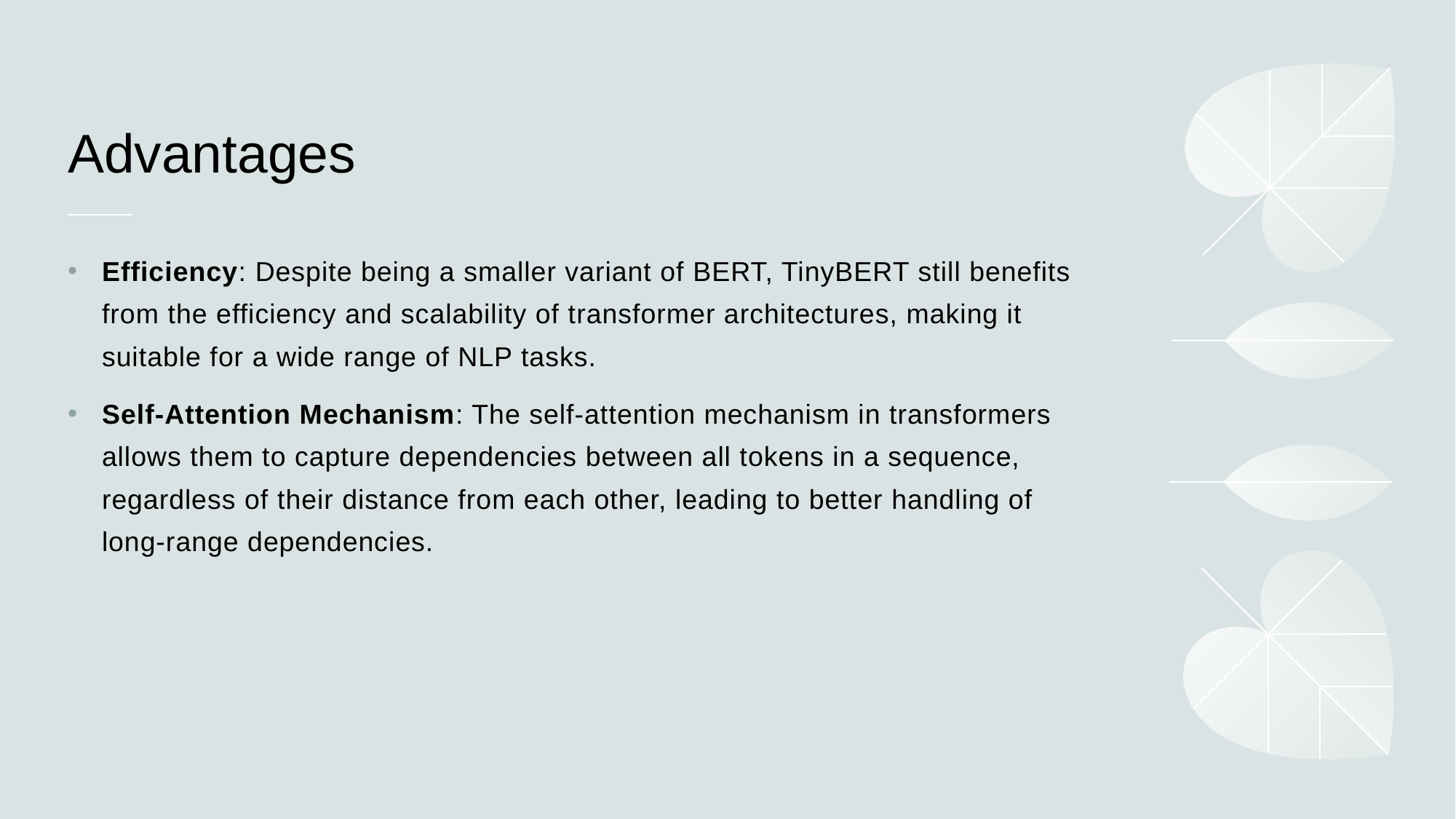

# Advantages
Efficiency: Despite being a smaller variant of BERT, TinyBERT still benefits from the efficiency and scalability of transformer architectures, making it suitable for a wide range of NLP tasks.
Self-Attention Mechanism: The self-attention mechanism in transformers allows them to capture dependencies between all tokens in a sequence, regardless of their distance from each other, leading to better handling of long-range dependencies.